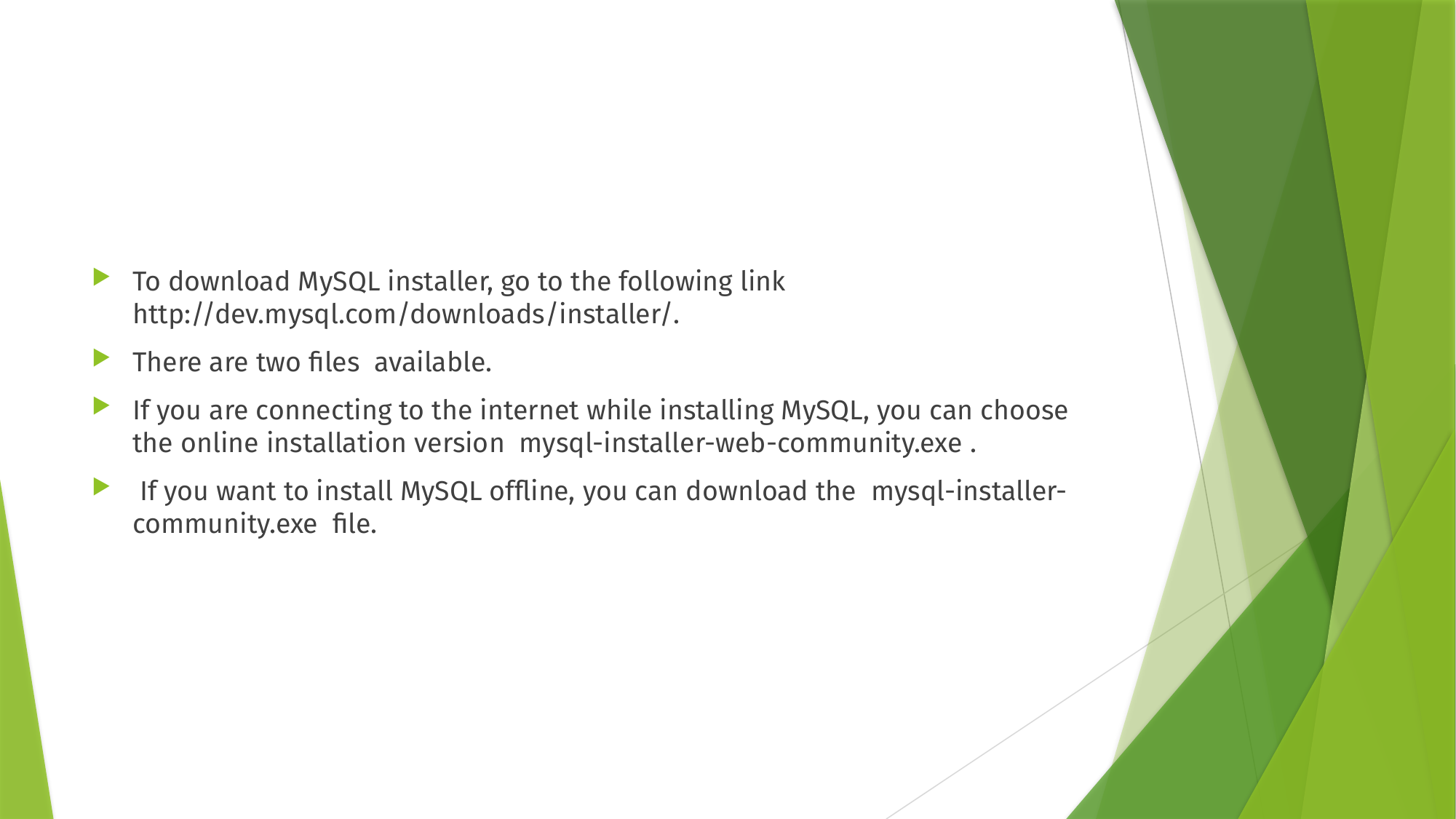

#
To download MySQL installer, go to the following link http://dev.mysql.com/downloads/installer/.
There are two files  available.
If you are connecting to the internet while installing MySQL, you can choose the online installation version  mysql-installer-web-community.exe .
 If you want to install MySQL offline, you can download the  mysql-installer-community.exe  file.